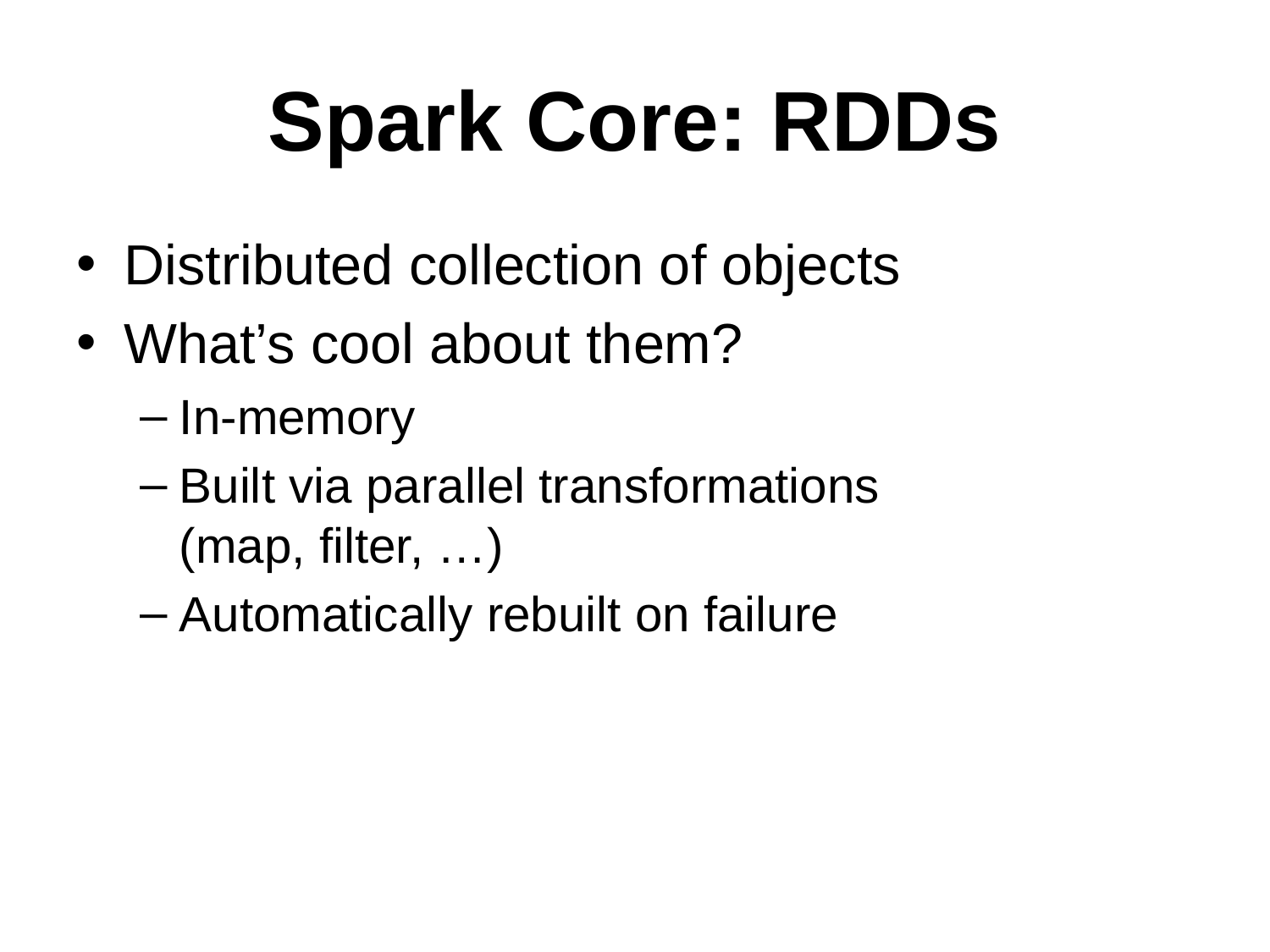

# Spark Core: RDDs
Distributed collection of objects
What’s cool about them?
In-memory
Built via parallel transformations
(map, filter, …)
Automatically rebuilt on failure